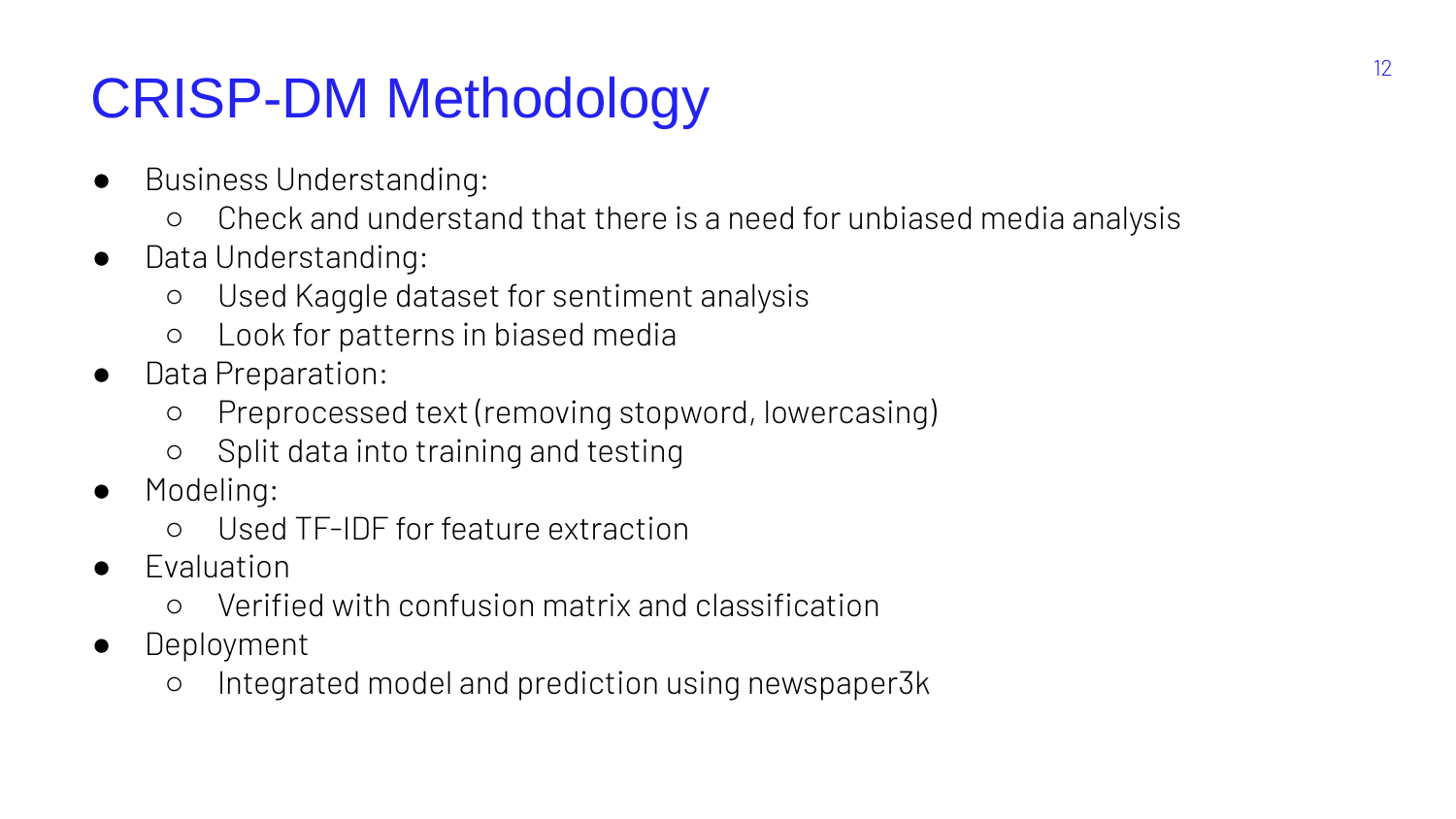

12
CRISP-DM Methodology

Business Understanding:
Check and understand that there is a need for unbiased media analysis
Data Understanding:
Used Kaggle dataset for sentiment analysis
Look for patterns in biased media
Data Preparation:
Preprocessed text (removing stopword, lowercasing)
Split data into training and testing
Modeling:
Used TF-IDF for feature extraction
Evaluation
Verified with confusion matrix and classification
Deployment
Integrated model and prediction using newspaper3k